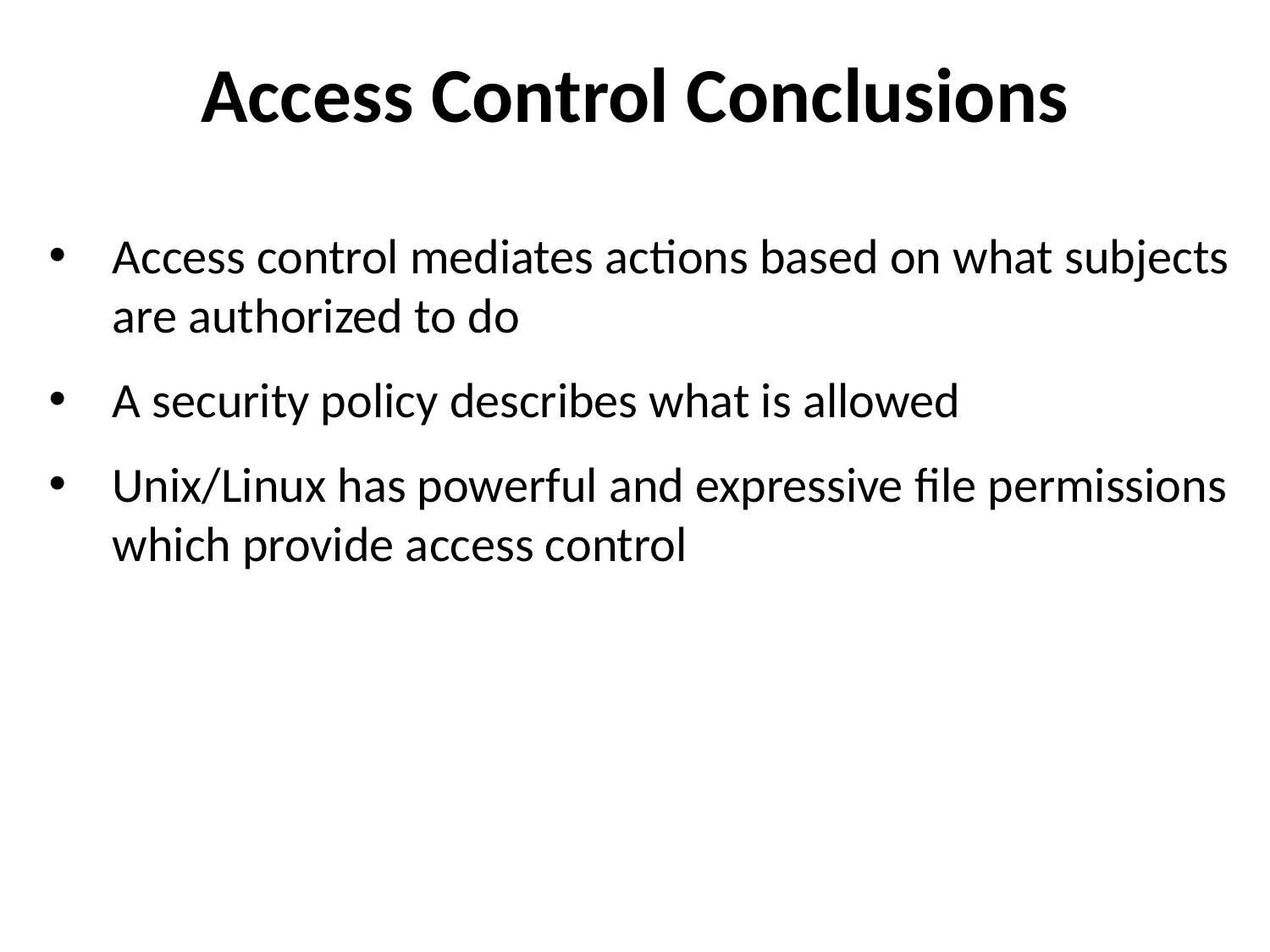

Access Control Conclusions

Access control mediates actions based on what subjects are authorized to do

A security policy describes what is allowed

Unix/Linux has powerful and expressive file permissions which provide access control